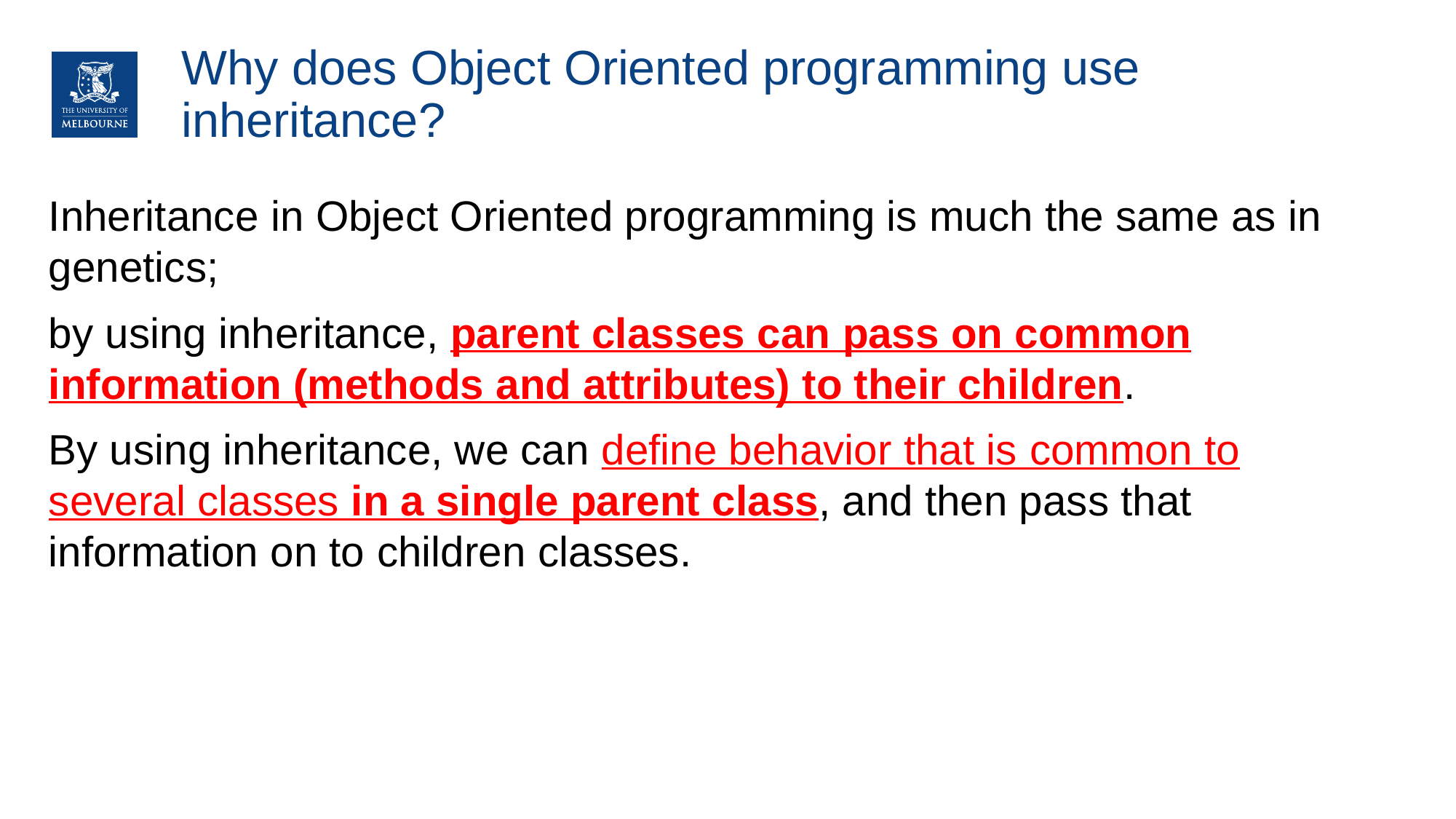

# Why does Object Oriented programming use inheritance?
Inheritance in Object Oriented programming is much the same as in genetics;
by using inheritance, parent classes can pass on common information (methods and attributes) to their children.
By using inheritance, we can define behavior that is common to several classes in a single parent class, and then pass that information on to children classes.